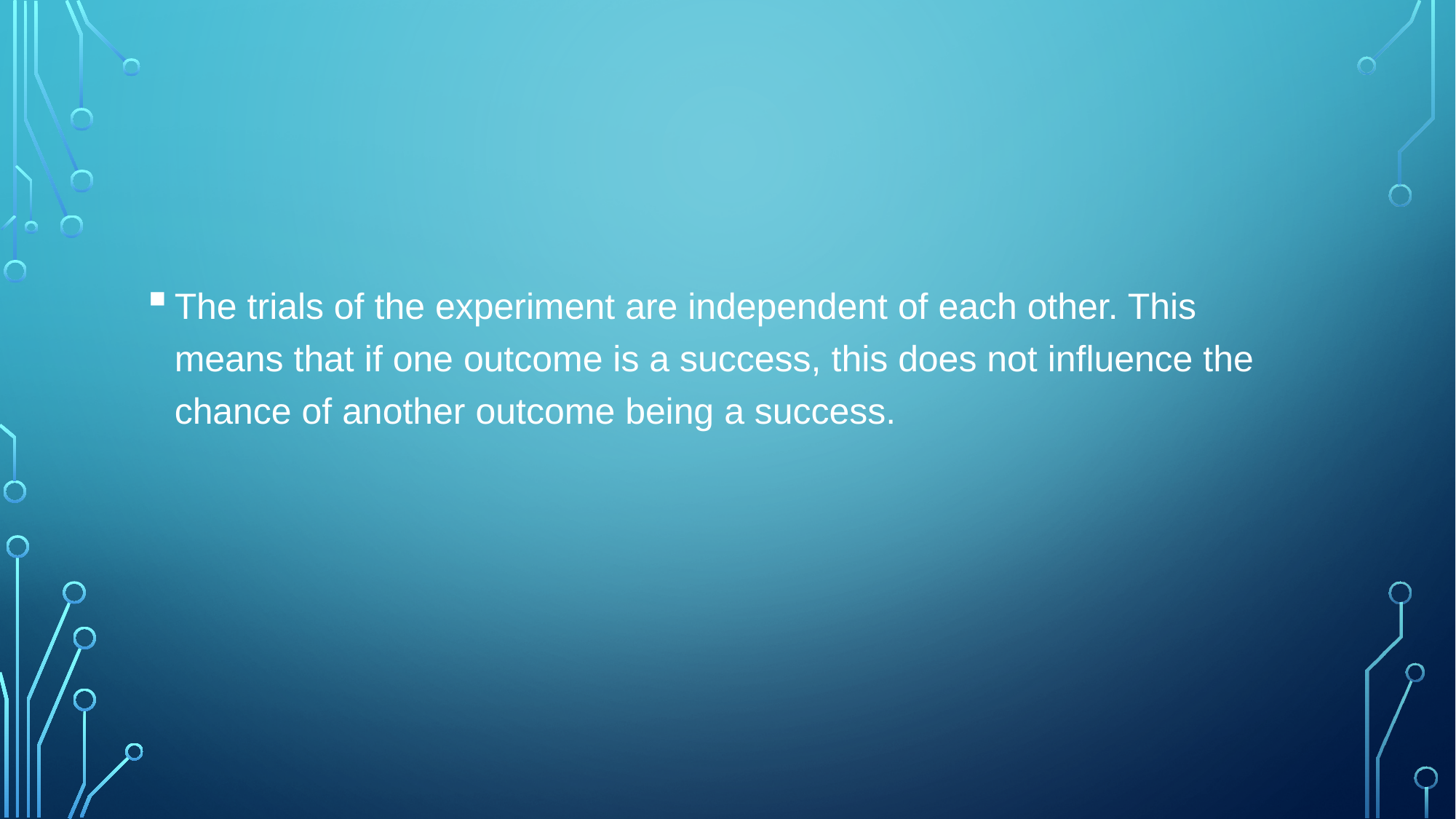

#
The trials of the experiment are independent of each other. This means that if one outcome is a success, this does not influence the chance of another outcome being a success.